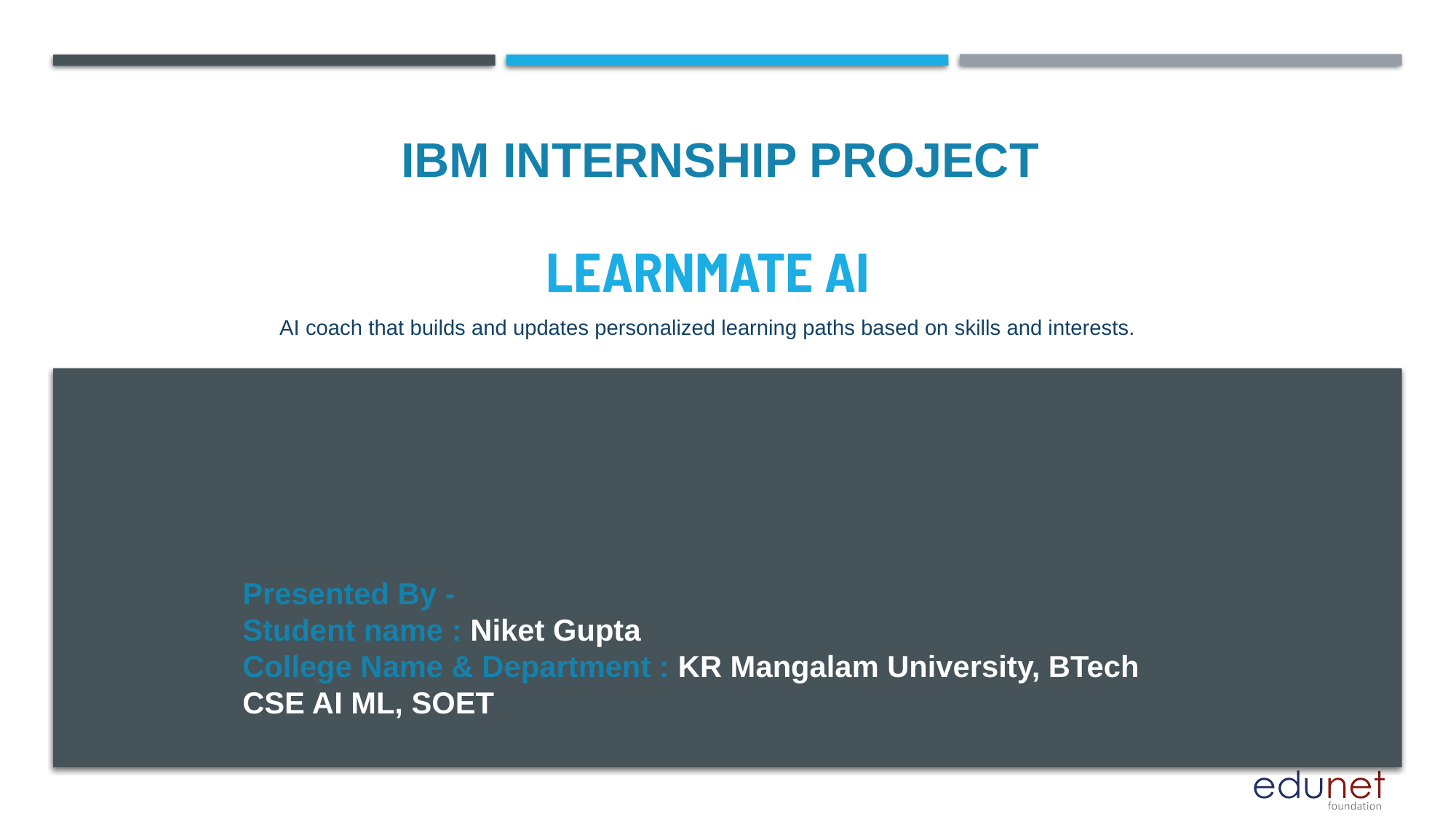

IBM INTERNSHIP PROJECT
# Learnmate ai
AI coach that builds and updates personalized learning paths based on skills and interests.
Presented By -
Student name : Niket Gupta
College Name & Department : KR Mangalam University, BTech CSE AI ML, SOET